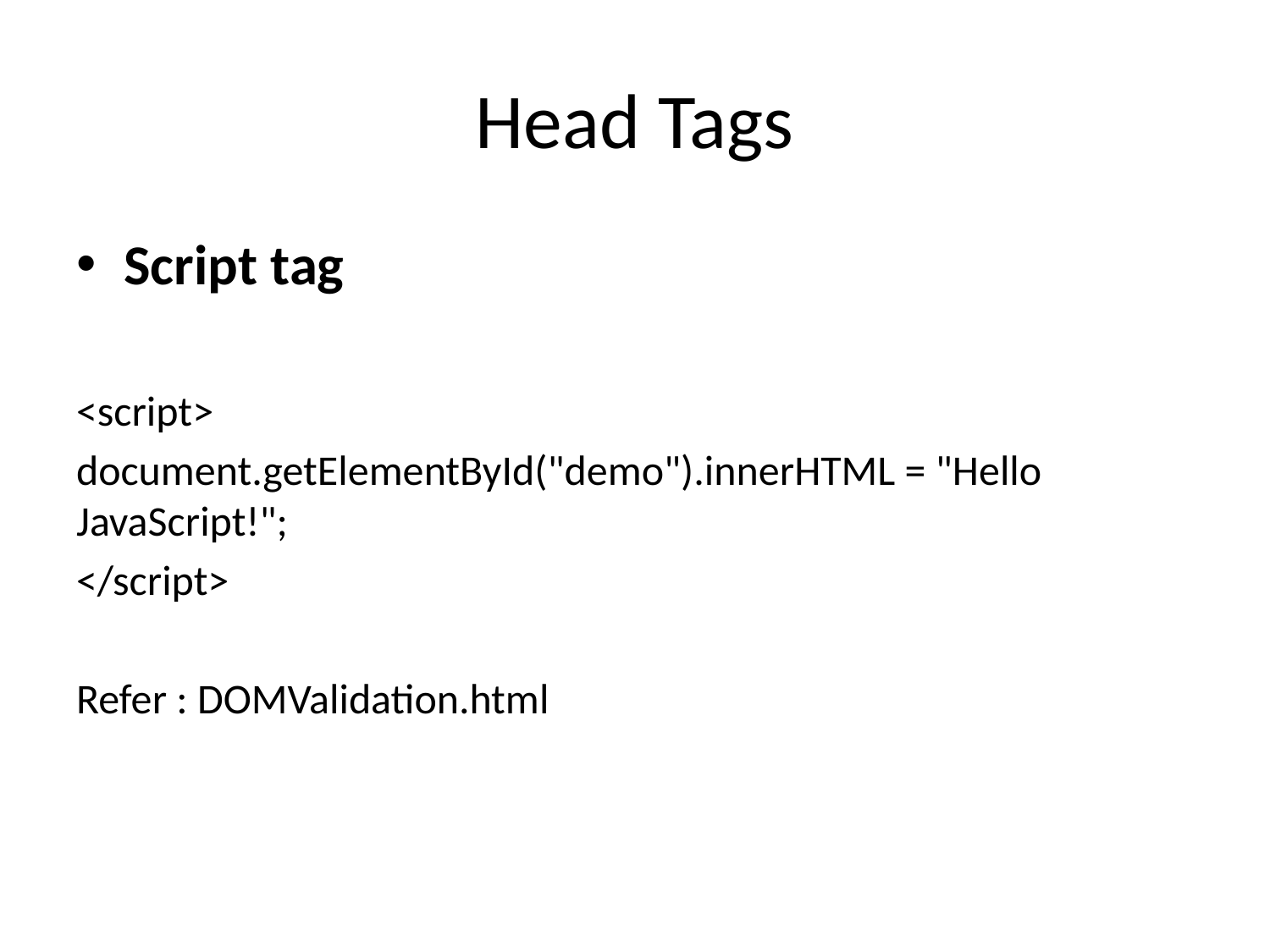

# Head Tags
Script tag

<script>
document.getElementById("demo").innerHTML = "Hello JavaScript!";
</script>

Refer : DOMValidation.html